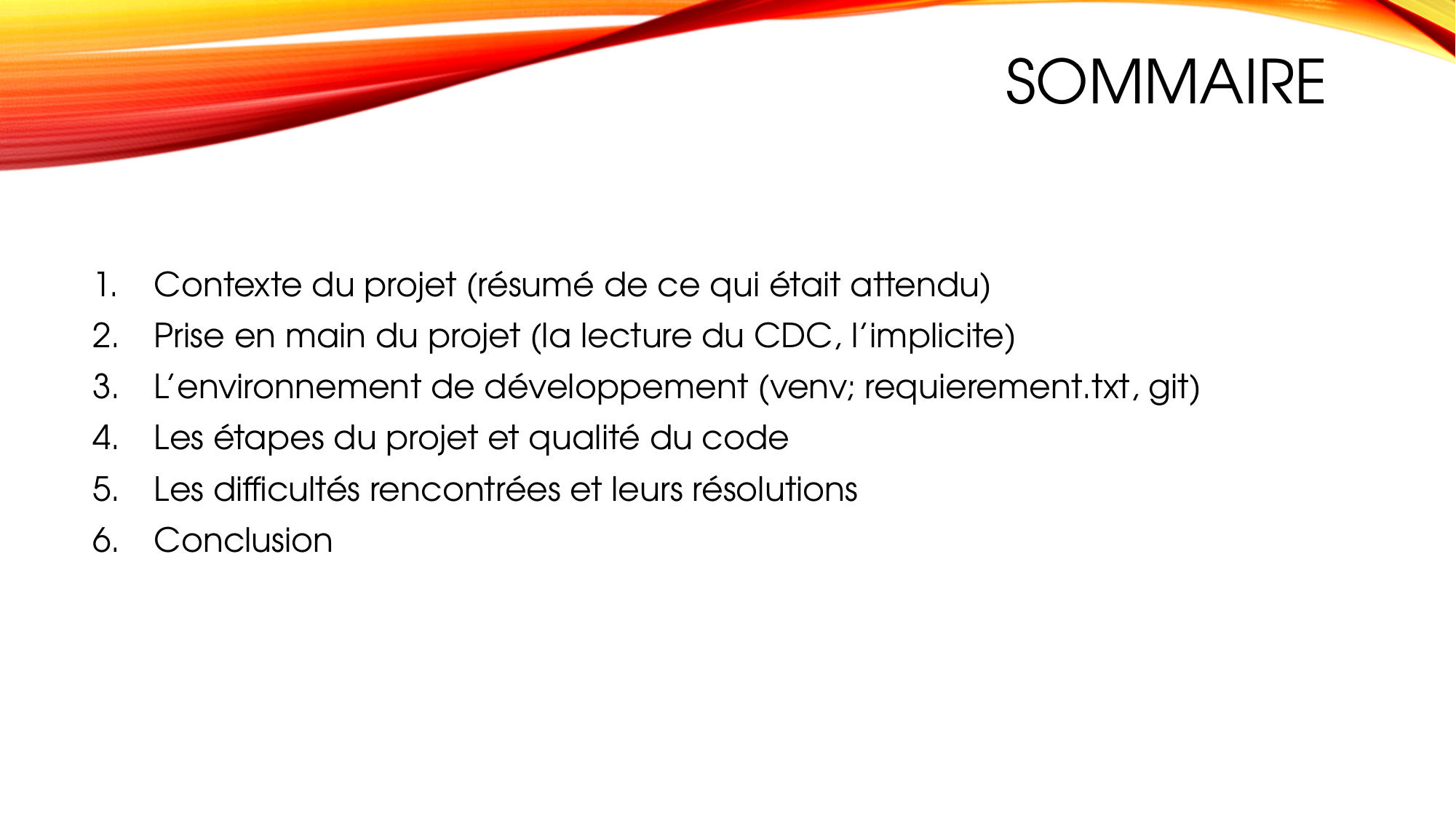

# Sommaire
Contexte du projet (résumé de ce qui était attendu)
Prise en main du projet (la lecture du CDC, l’implicite)
L’environnement de développement (venv; requierement.txt, git)
Les étapes du projet et qualité du code
Les difficultés rencontrées et leurs résolutions
Conclusion